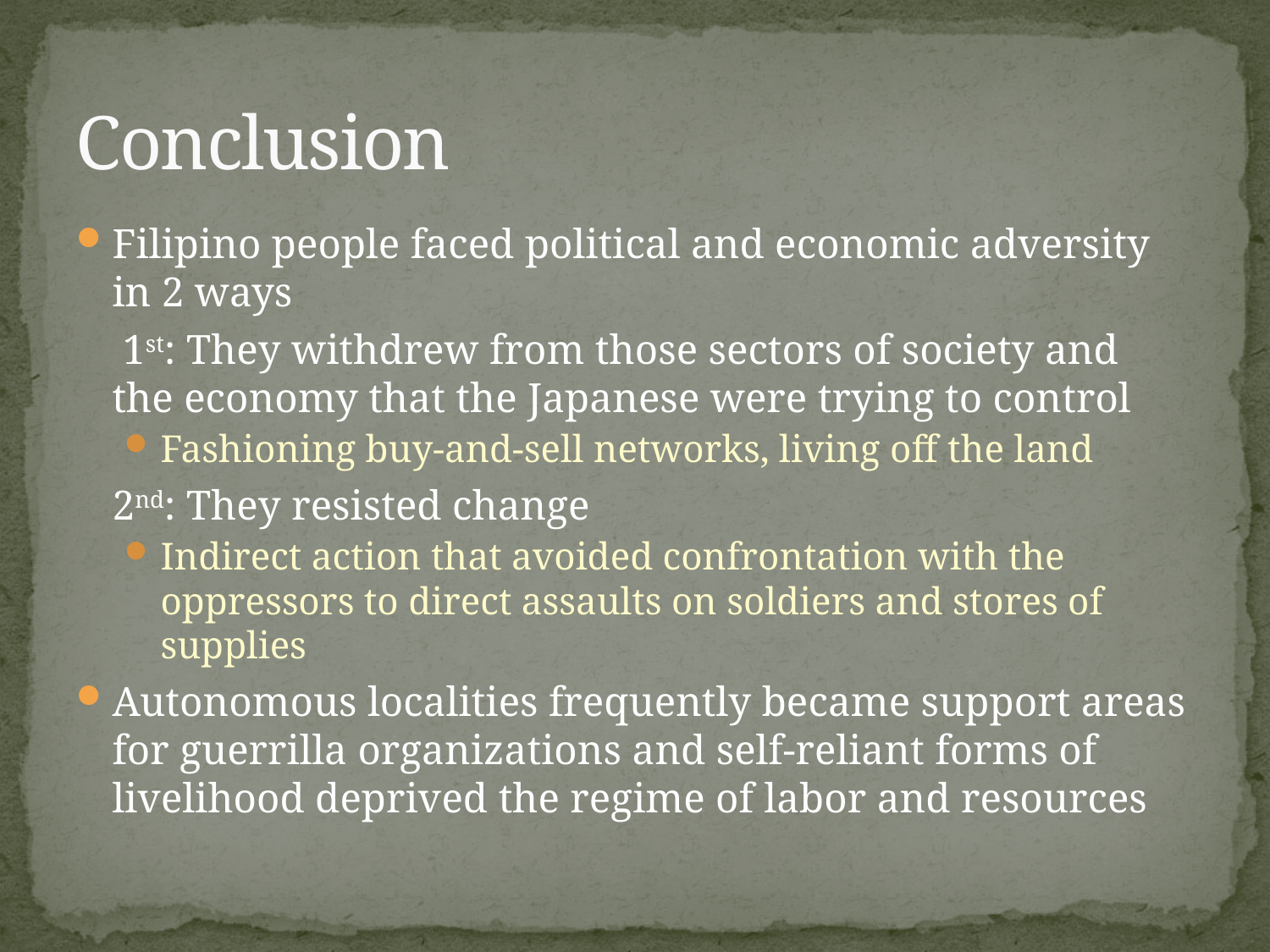

# Conclusion
Filipino people faced political and economic adversity in 2 ways
	 1st: They withdrew from those sectors of society and 	the economy that the Japanese were trying to control
Fashioning buy-and-sell networks, living off the land
	2nd: They resisted change
Indirect action that avoided confrontation with the oppressors to direct assaults on soldiers and stores of supplies
Autonomous localities frequently became support areas for guerrilla organizations and self-reliant forms of livelihood deprived the regime of labor and resources